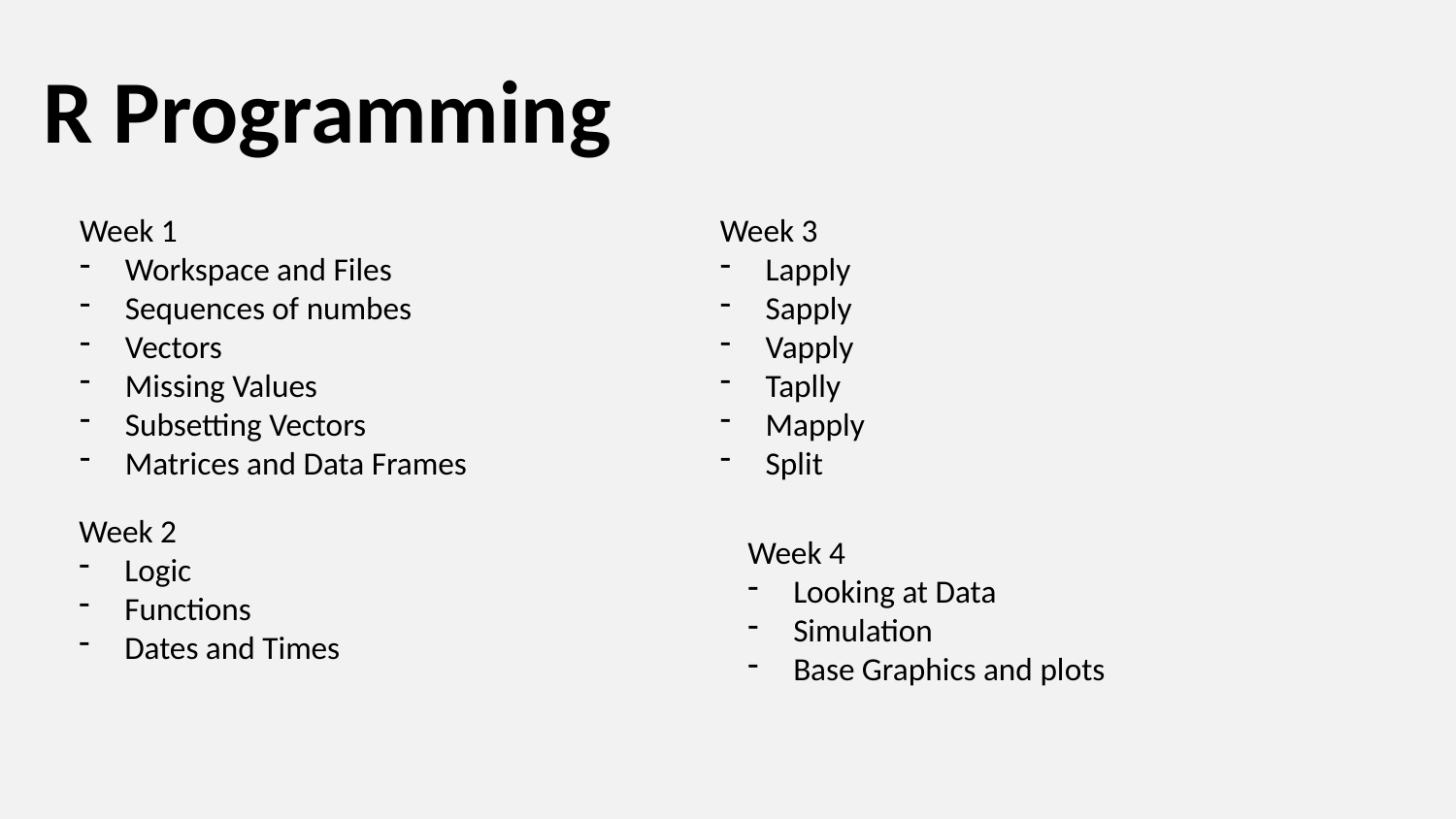

# R Programming
Week 1
Workspace and Files
Sequences of numbes
Vectors
Missing Values
Subsetting Vectors
Matrices and Data Frames
Week 3
Lapply
Sapply
Vapply
Taplly
Mapply
Split
Week 2
Logic
Functions
Dates and Times
Week 4
Looking at Data
Simulation
Base Graphics and plots